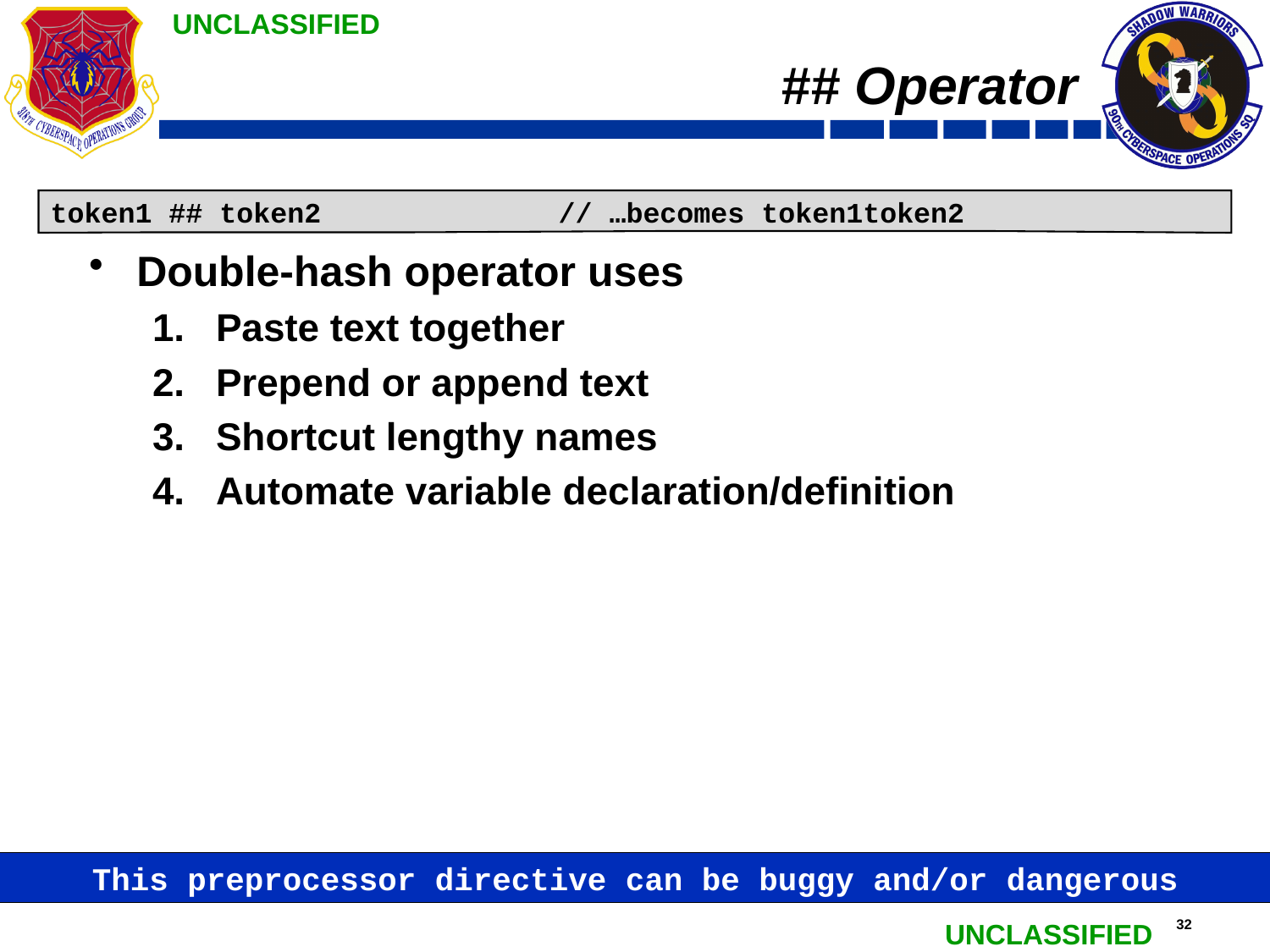

# ## Operator

Double-hash operator uses
Paste text together
Prepend or append text
Shortcut lengthy names
Automate variable declaration/definition

token1 ## token2		// …becomes token1token2
This preprocessor directive can be buggy and/or dangerous